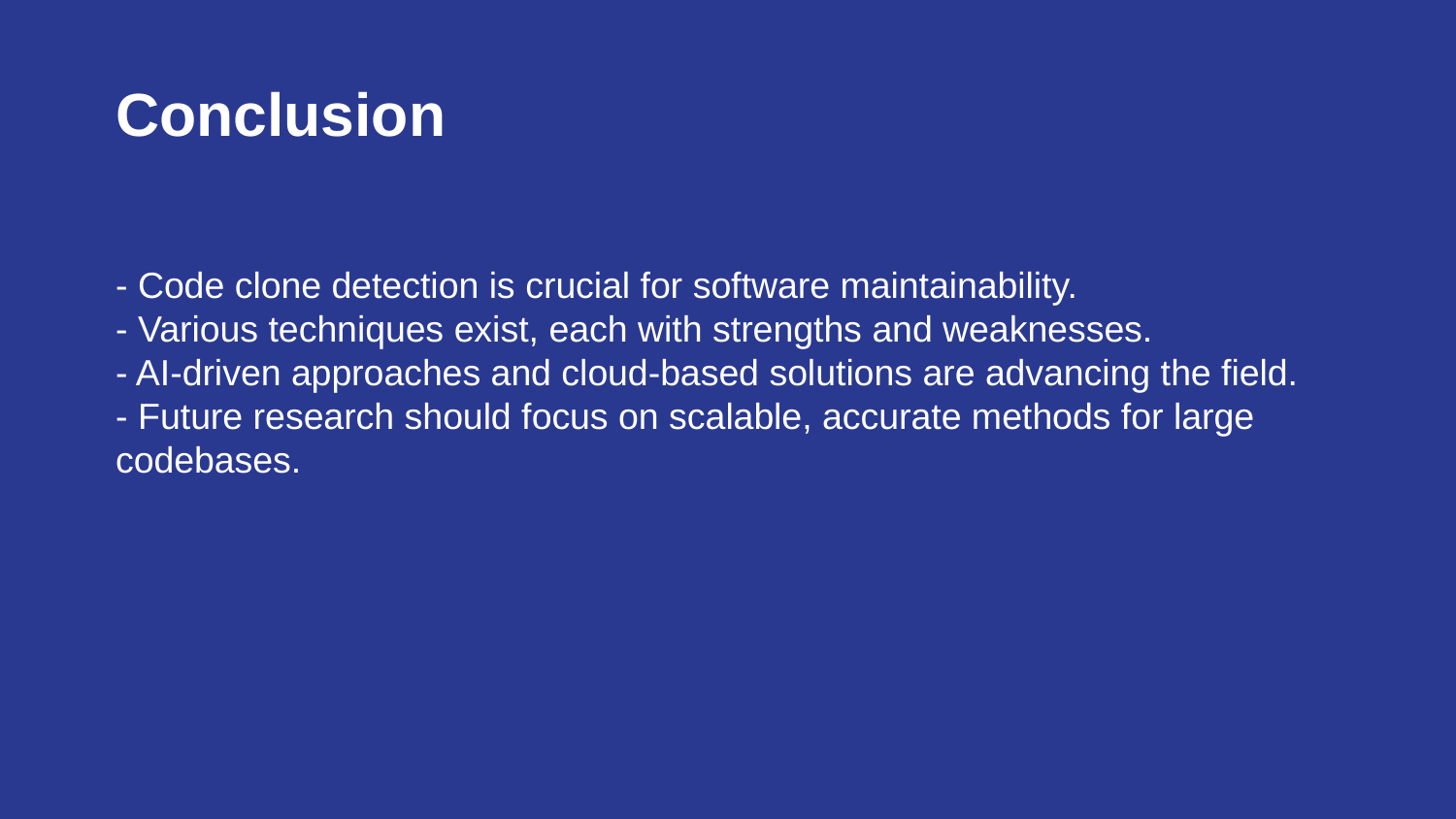

Conclusion
- Code clone detection is crucial for software maintainability.
- Various techniques exist, each with strengths and weaknesses.
- AI-driven approaches and cloud-based solutions are advancing the field.
- Future research should focus on scalable, accurate methods for large codebases.